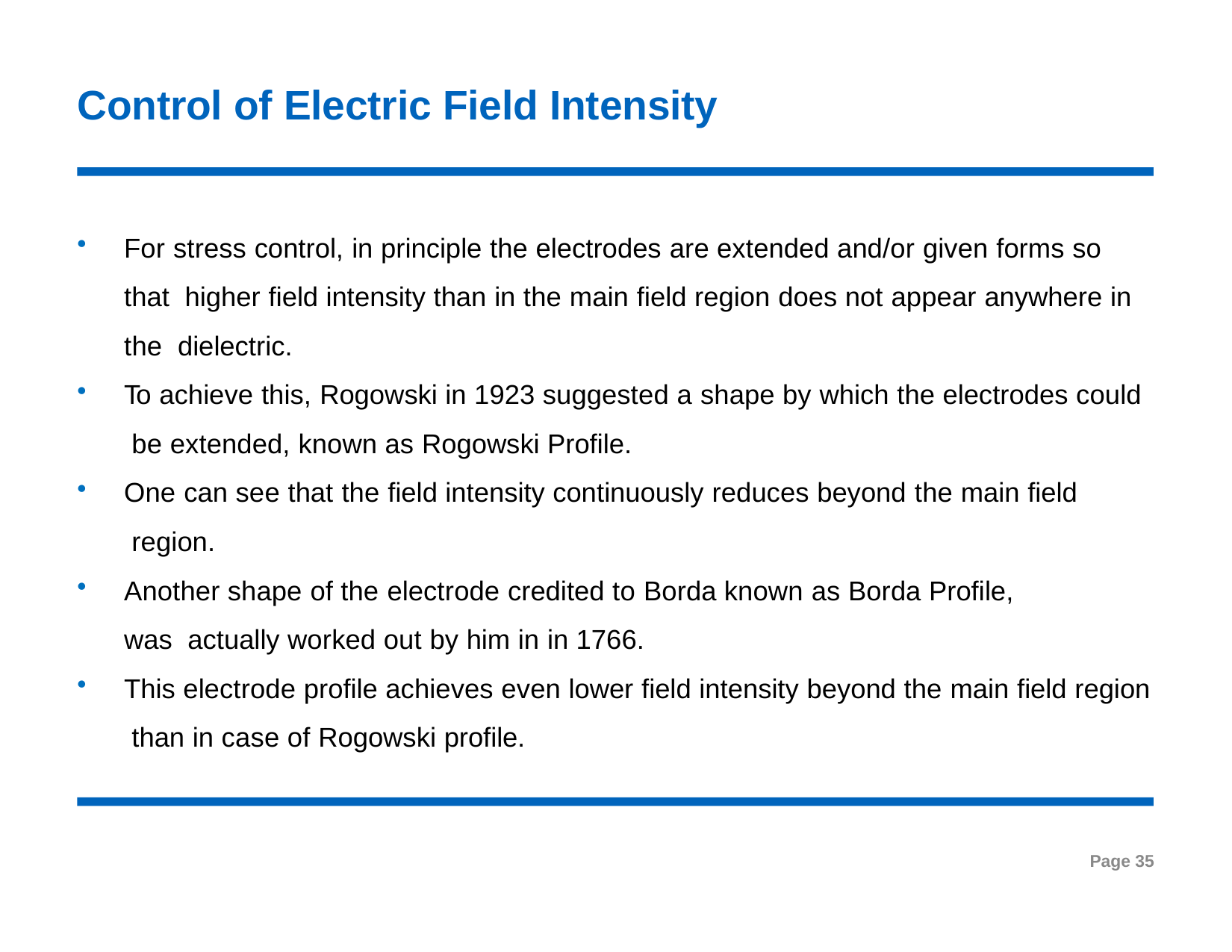

# Control of Electric Field Intensity
For stress control, in principle the electrodes are extended and/or given forms so that  higher ﬁeld intensity than in the main ﬁeld region does not appear anywhere in the  dielectric.
To achieve this, Rogowski in 1923 suggested a shape by which the electrodes could  be extended, known as Rogowski Proﬁle.
One can see that the ﬁeld intensity continuously reduces beyond the main field  region.
Another shape of the electrode credited to Borda known as Borda Proﬁle, was  actually worked out by him in in 1766.
This electrode profile achieves even lower field intensity beyond the main field region  than in case of Rogowski profile.
Page 35